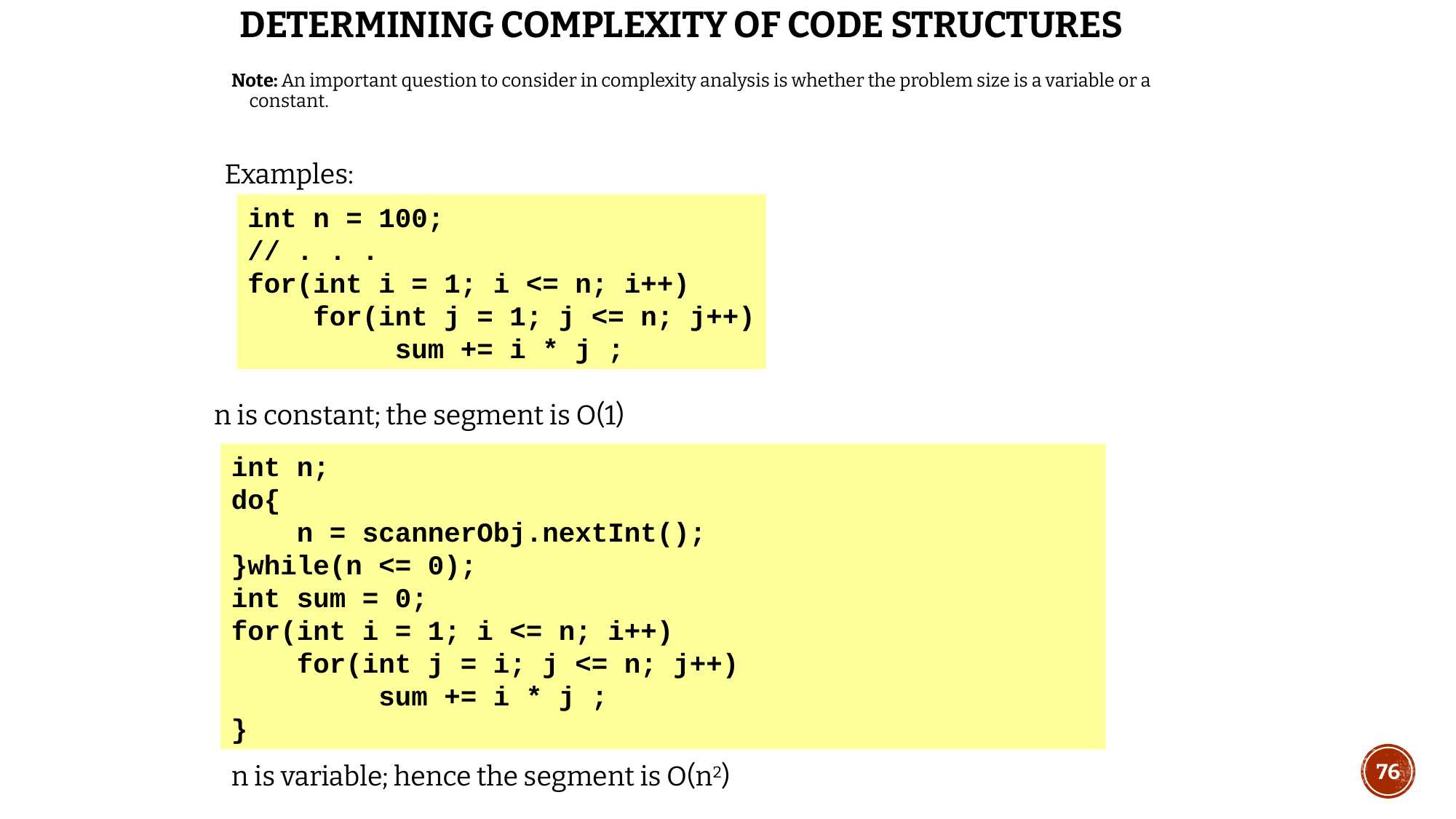

# Determining complexity of code structures

Note: An important question to consider in complexity analysis is whether the problem size is a variable or a constant.
Examples:
int n = 100;
// . . .
for(int i = 1; i <= n; i++)
    for(int j = 1; j <= n; j++)
         sum += i * j ;
n is constant; the segment is O(1)
int n;
do{
    n = scannerObj.nextInt();
}while(n <= 0);
int sum = 0;
for(int i = 1; i <= n; i++)
    for(int j = i; j <= n; j++)
         sum += i * j ;
}
76
n is variable; hence the segment is O(n2)